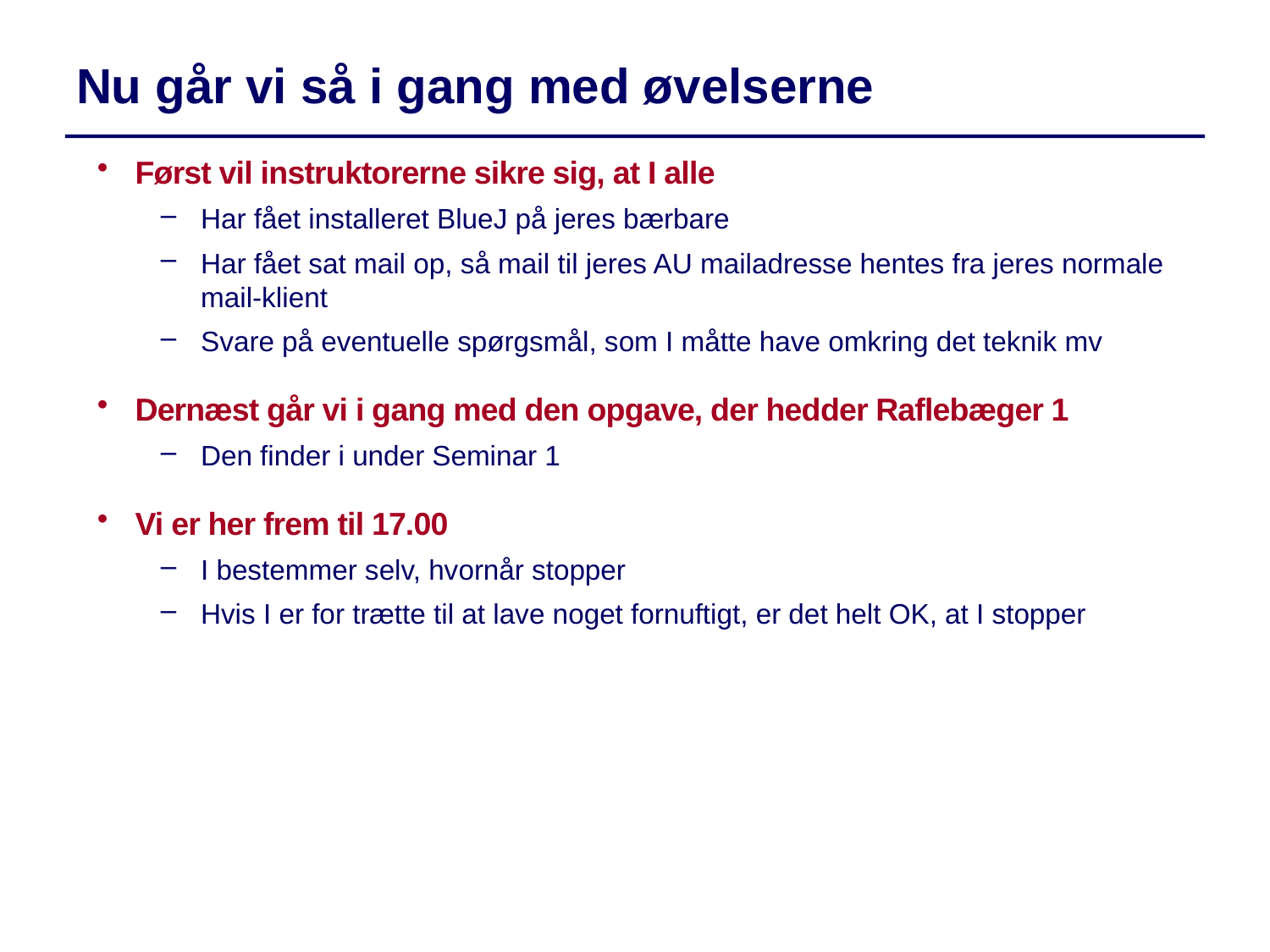

Nu går vi så i gang med øvelserne
Først vil instruktorerne sikre sig, at I alle
Har fået installeret BlueJ på jeres bærbare
Har fået sat mail op, så mail til jeres AU mailadresse hentes fra jeres normale mail-klient
Svare på eventuelle spørgsmål, som I måtte have omkring det teknik mv
Dernæst går vi i gang med den opgave, der hedder Raflebæger 1
Den finder i under Seminar 1
Vi er her frem til 17.00
I bestemmer selv, hvornår stopper
Hvis I er for trætte til at lave noget fornuftigt, er det helt OK, at I stopper